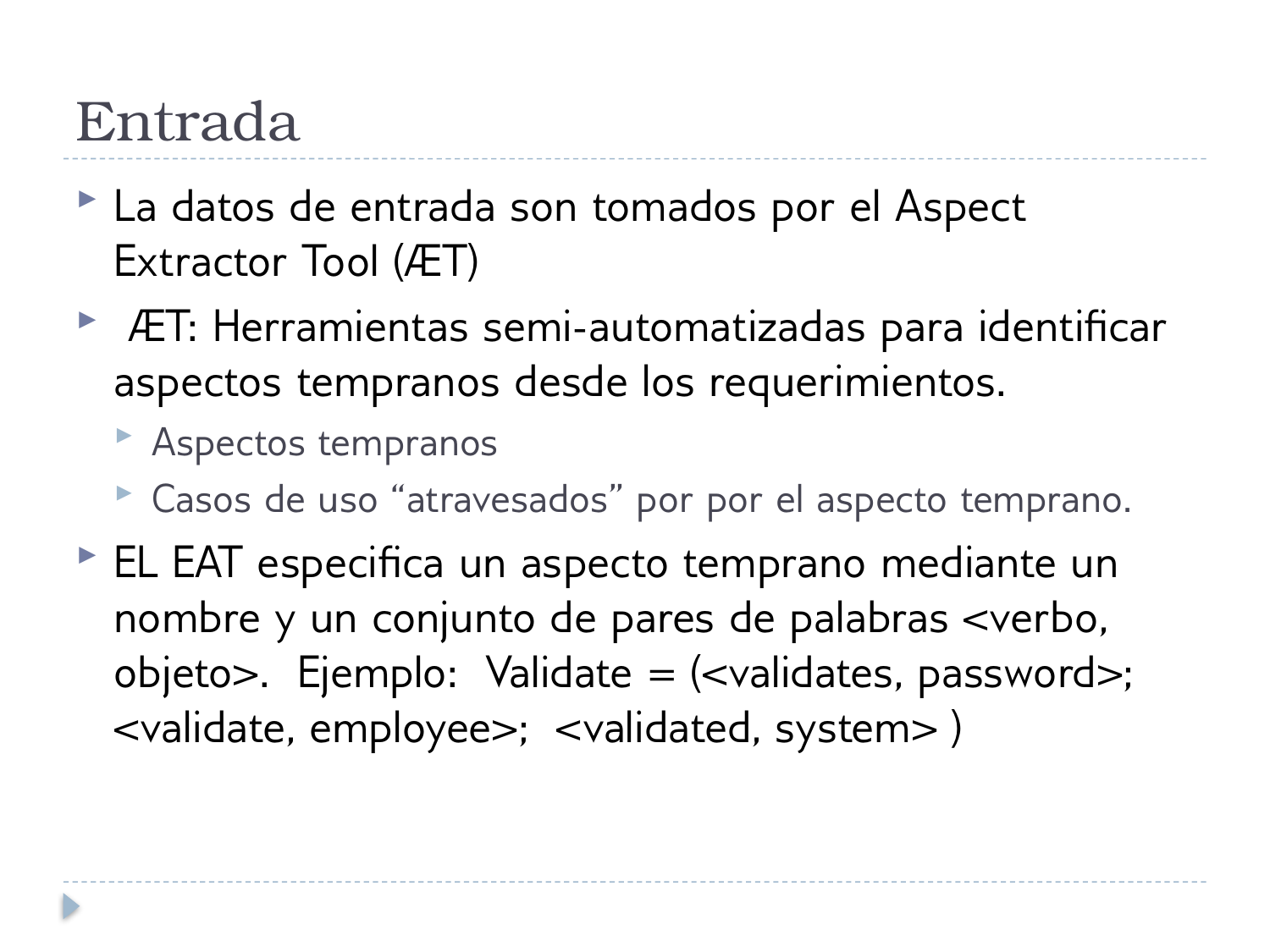

# Entrada
La datos de entrada son tomados por el Aspect Extractor Tool (AET)
 AET: Herramientas semi-automatizadas para identificar aspectos tempranos desde los requerimientos.
Aspectos tempranos
Casos de uso “atravesados” por por el aspecto temprano.
EL EAT especifica un aspecto temprano mediante un nombre y un conjunto de pares de palabras <verbo, objeto>.  Ejemplo:  Validate = (<validates, password>; <validate, employee>;  <validated, system> )